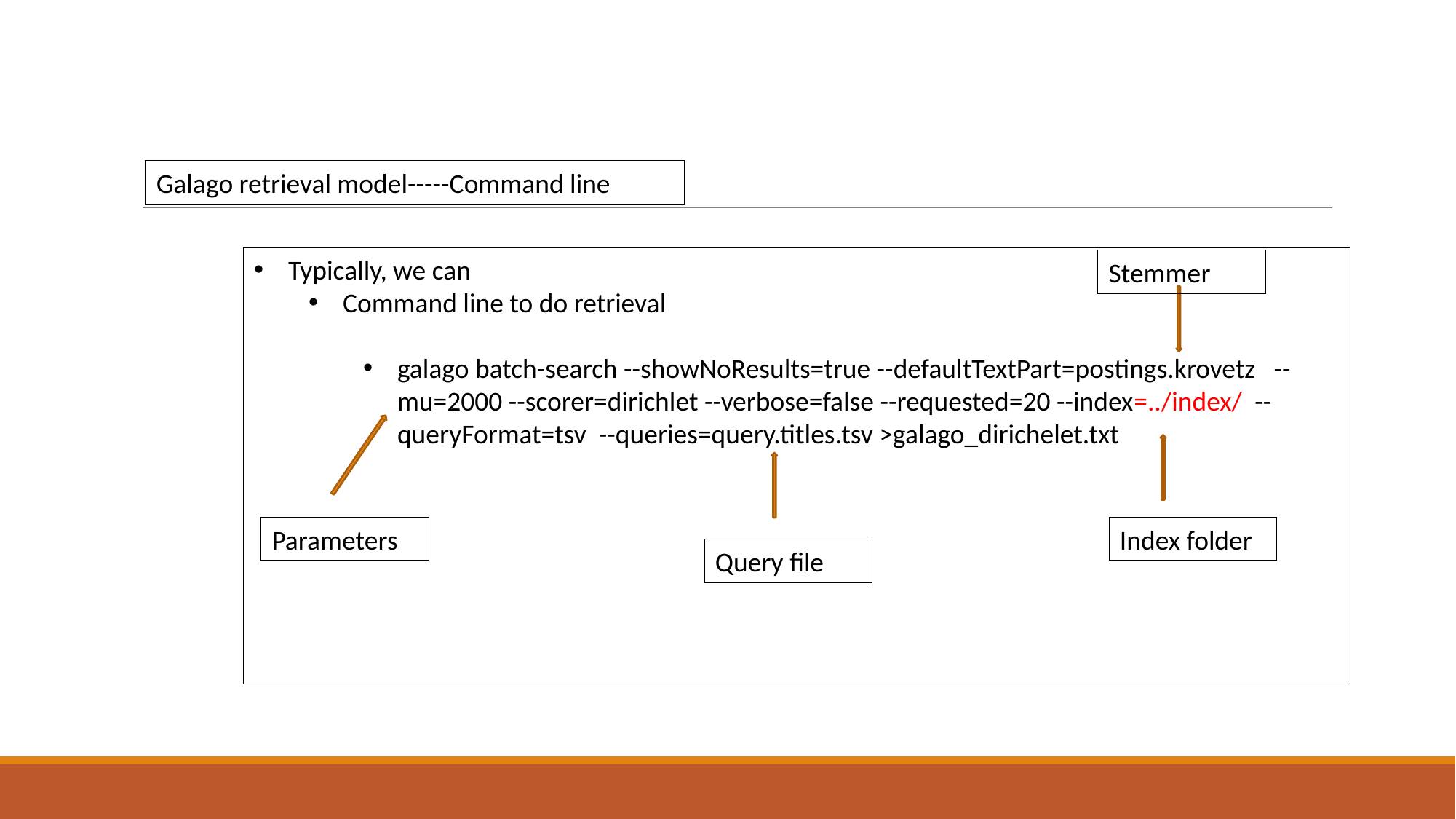

Galago retrieval model-----Command line
Typically, we can
Command line to do retrieval

galago batch-search --showNoResults=true --defaultTextPart=postings.krovetz   --mu=2000 --scorer=dirichlet --verbose=false --requested=20 --index=../index/  --queryFormat=tsv  --queries=query.titles.tsv >galago_dirichelet.txt

Stemmer

Parameters
Index folder
Query file